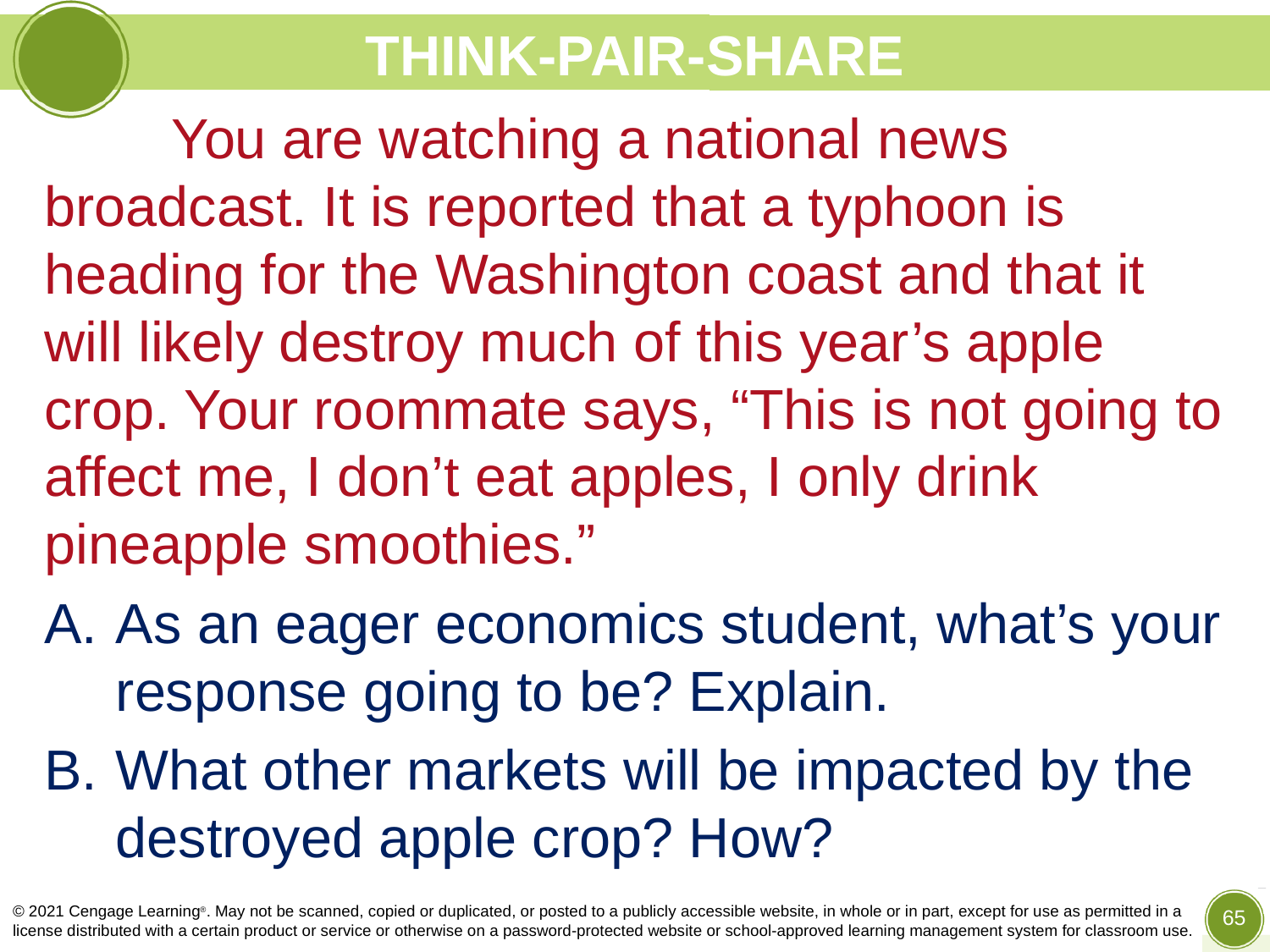

# THINK-PAIR-SHARE
	You are watching a national news broadcast. It is reported that a typhoon is heading for the Washing­ton coast and that it will likely destroy much of this year’s apple crop. Your roommate says, “This is not going to affect me, I don’t eat apples, I only drink pineapple smoothies.”
As an eager economics student, what’s your response going to be? Explain.
What other markets will be impacted by the destroyed apple crop? How?

© 2021 Cengage Learning®. May not be scanned, copied or duplicated, or posted to a publicly accessible website, in whole or in part, except for use as permitted in a license distributed with a certain product or service or otherwise on a password-protected website or school-approved learning management system for classroom use.
65